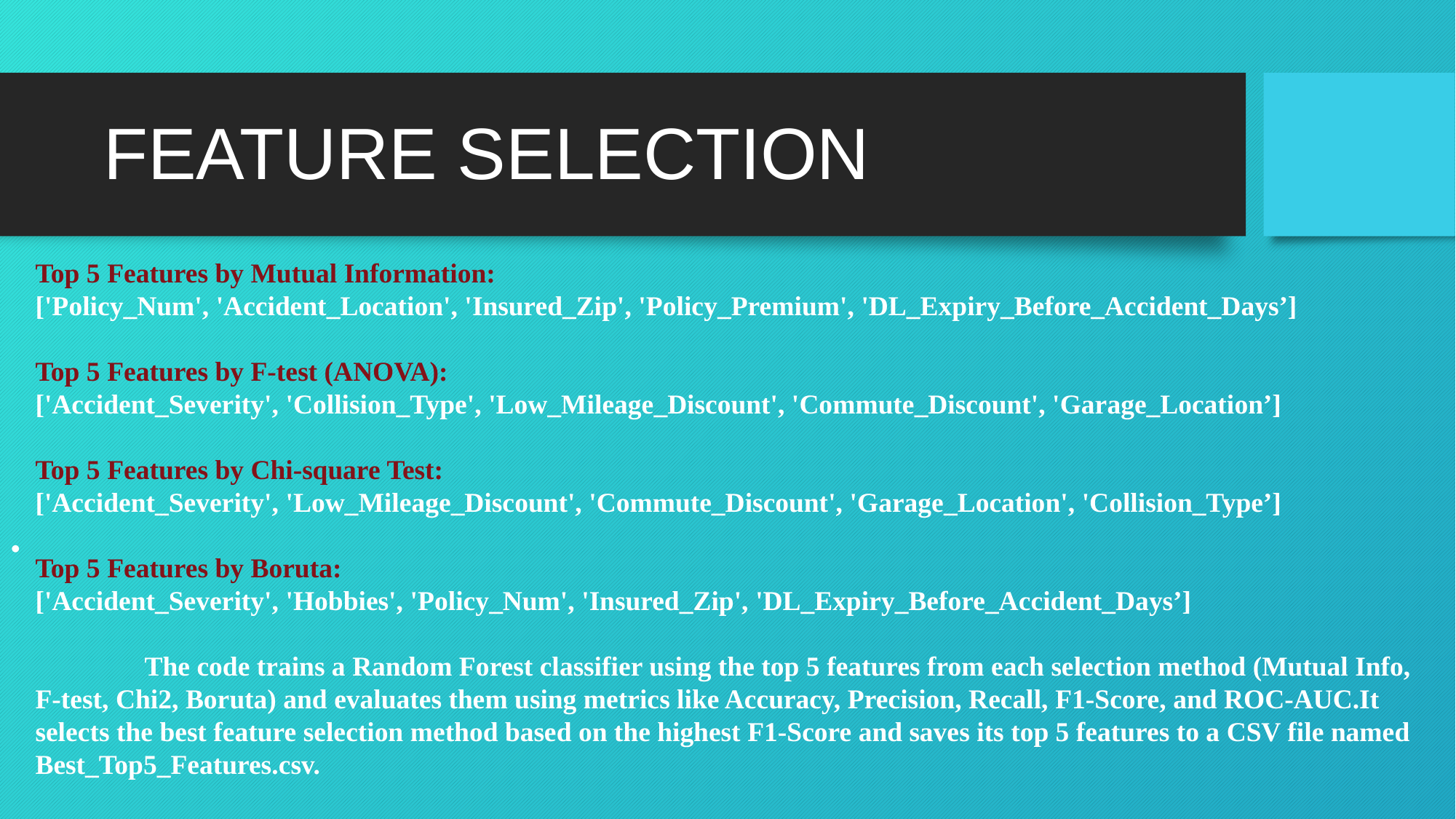

# FEATURE SELECTION
Top 5 Features by Mutual Information:
['Policy_Num', 'Accident_Location', 'Insured_Zip', 'Policy_Premium', 'DL_Expiry_Before_Accident_Days’]

Top 5 Features by F-test (ANOVA):
['Accident_Severity', 'Collision_Type', 'Low_Mileage_Discount', 'Commute_Discount', 'Garage_Location’]

Top 5 Features by Chi-square Test:
['Accident_Severity', 'Low_Mileage_Discount', 'Commute_Discount', 'Garage_Location', 'Collision_Type’]

Top 5 Features by Boruta:
['Accident_Severity', 'Hobbies', 'Policy_Num', 'Insured_Zip', 'DL_Expiry_Before_Accident_Days’]

	The code trains a Random Forest classifier using the top 5 features from each selection method (Mutual Info, F-test, Chi2, Boruta) and evaluates them using metrics like Accuracy, Precision, Recall, F1-Score, and ROC-AUC.It selects the best feature selection method based on the highest F1-Score and saves its top 5 features to a CSV file named Best_Top5_Features.csv.